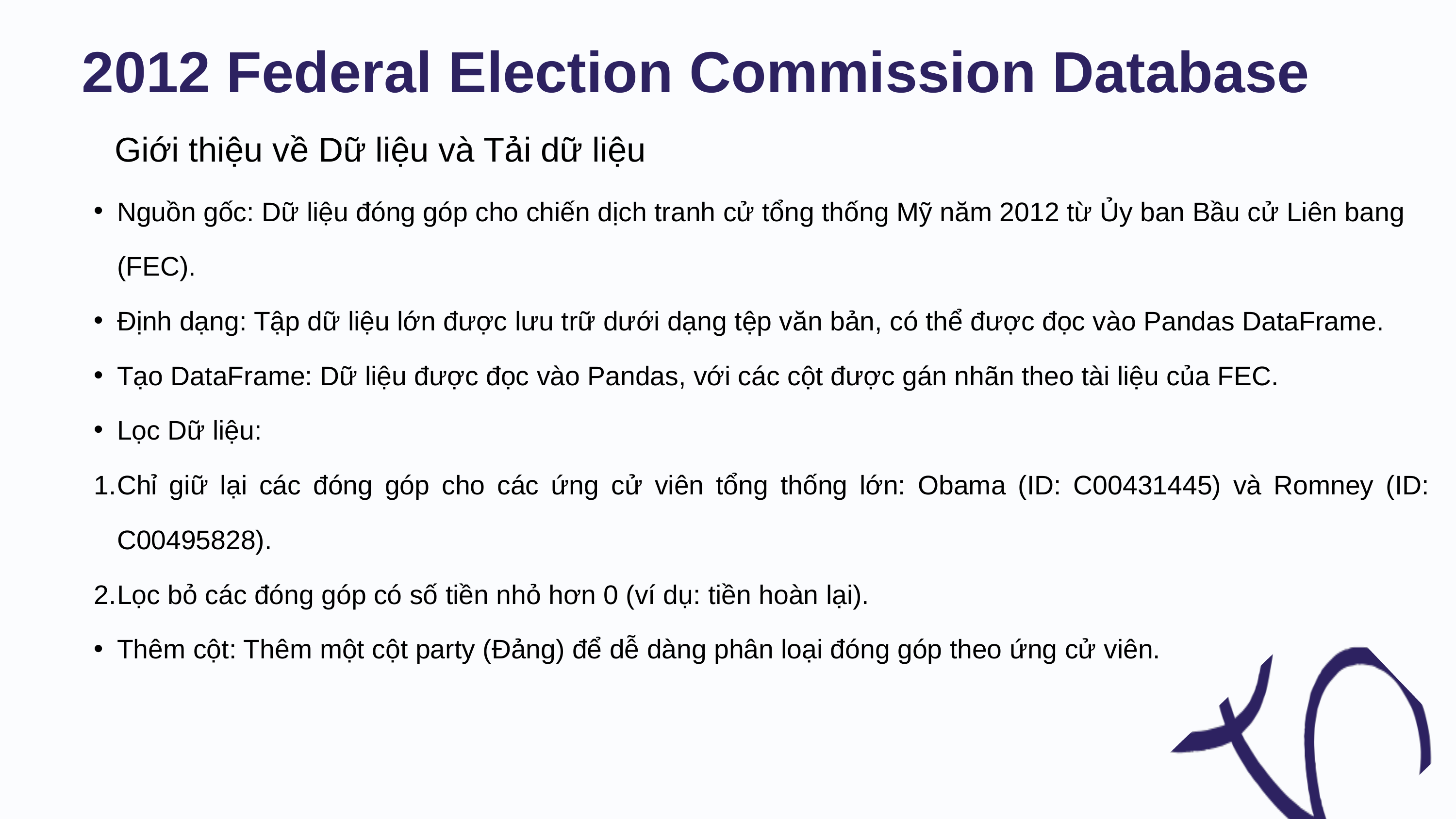

2012 Federal Election Commission Database
Giới thiệu về Dữ liệu và Tải dữ liệu
Nguồn gốc: Dữ liệu đóng góp cho chiến dịch tranh cử tổng thống Mỹ năm 2012 từ Ủy ban Bầu cử Liên bang (FEC).
Định dạng: Tập dữ liệu lớn được lưu trữ dưới dạng tệp văn bản, có thể được đọc vào Pandas DataFrame.
Tạo DataFrame: Dữ liệu được đọc vào Pandas, với các cột được gán nhãn theo tài liệu của FEC.
Lọc Dữ liệu:
Chỉ giữ lại các đóng góp cho các ứng cử viên tổng thống lớn: Obama (ID: C00431445) và Romney (ID: C00495828).
Lọc bỏ các đóng góp có số tiền nhỏ hơn 0 (ví dụ: tiền hoàn lại).
Thêm cột: Thêm một cột party (Đảng) để dễ dàng phân loại đóng góp theo ứng cử viên.